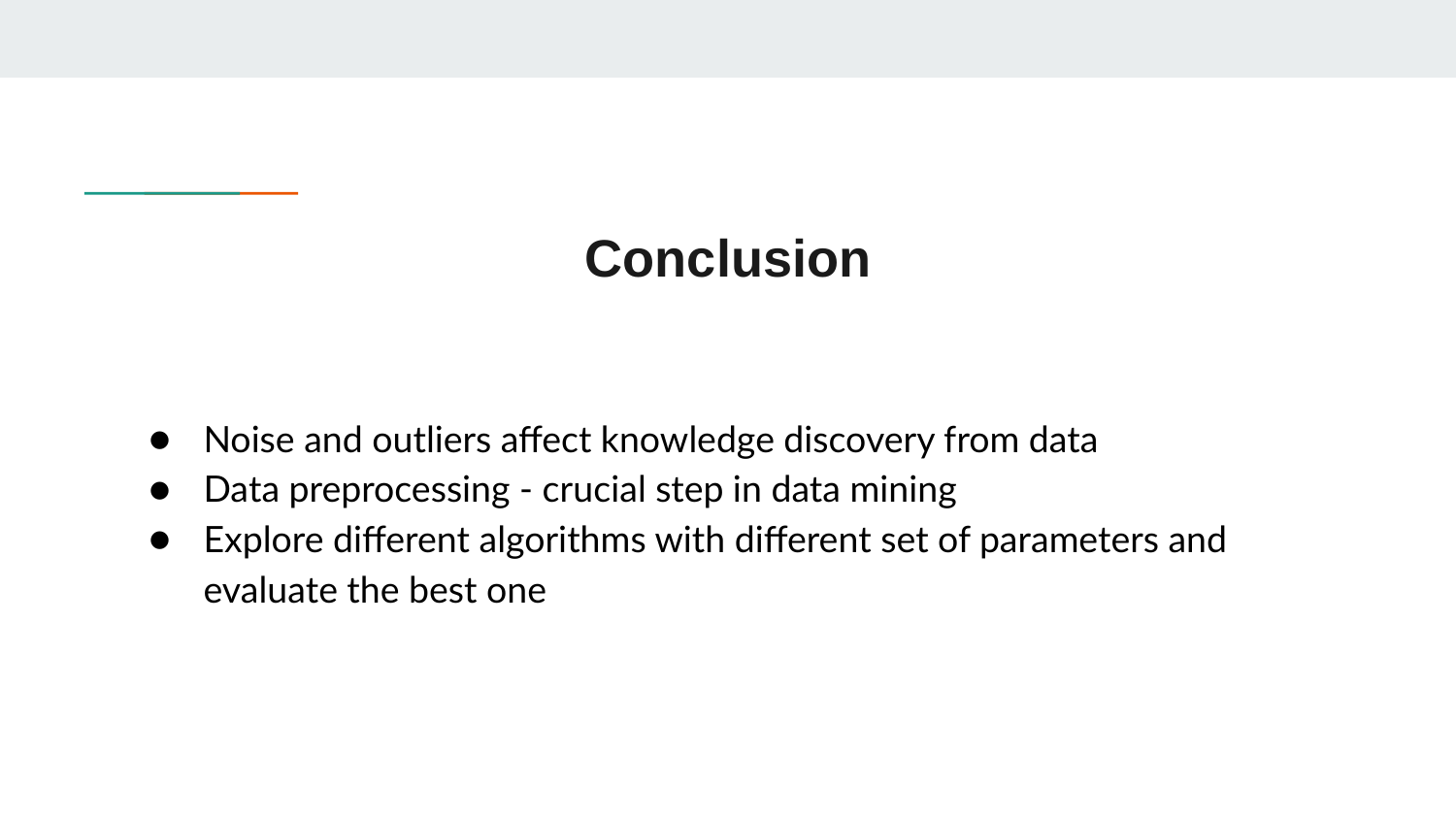

# Conclusion

Noise and outliers affect knowledge discovery from data
Data preprocessing - crucial step in data mining
Explore different algorithms with different set of parameters and evaluate the best one